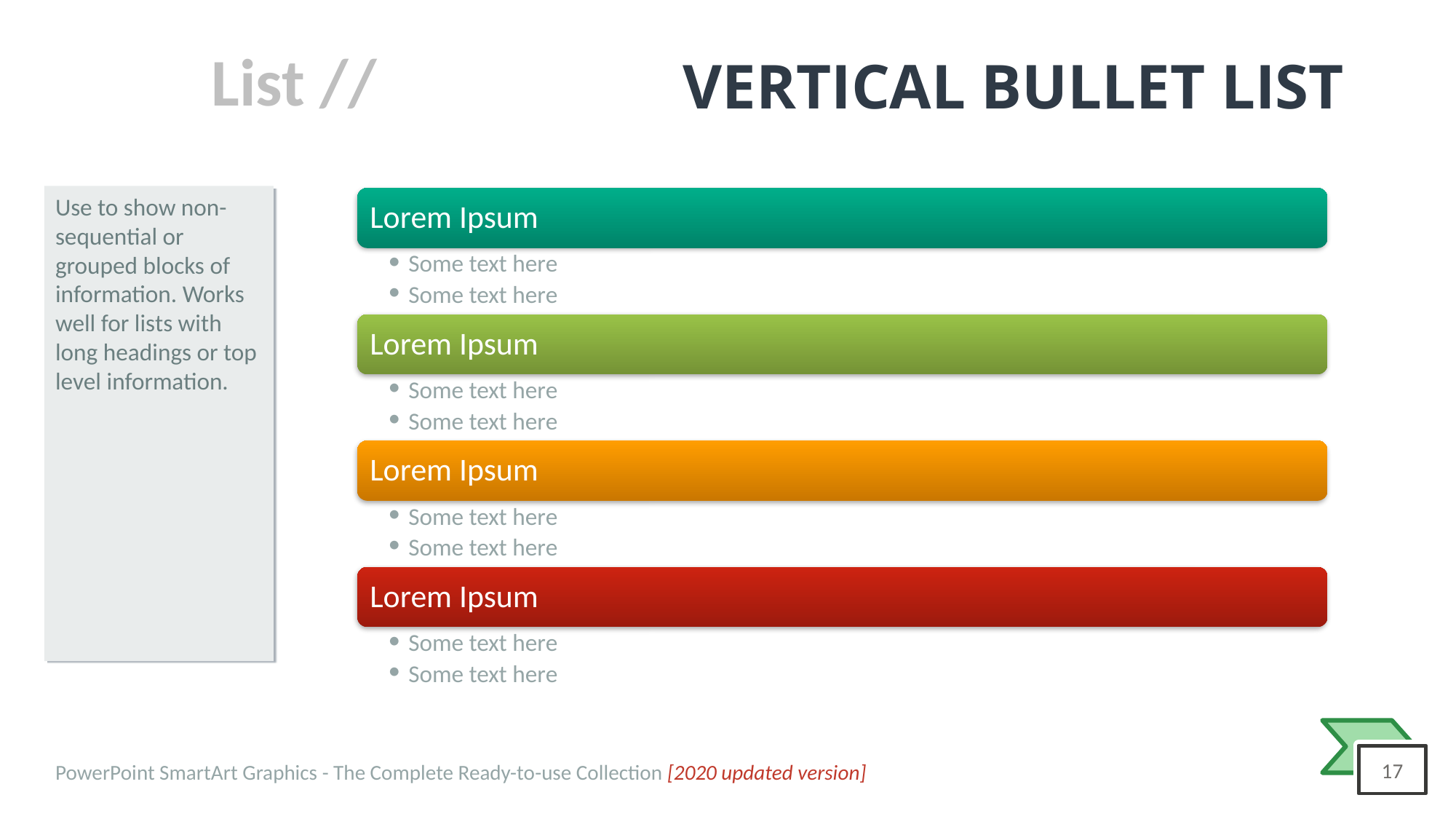

# VERTICAL BULLET LIST
Use to show non-sequential or grouped blocks of information. Works well for lists with long headings or top level information.

Lorem Ipsum

Some text here
Some text here

Lorem Ipsum

Some text here
Some text here

Lorem Ipsum

Some text here
Some text here

Lorem Ipsum

Some text here
Some text here
PowerPoint SmartArt Graphics - The Complete Ready-to-use Collection [2020 updated version]